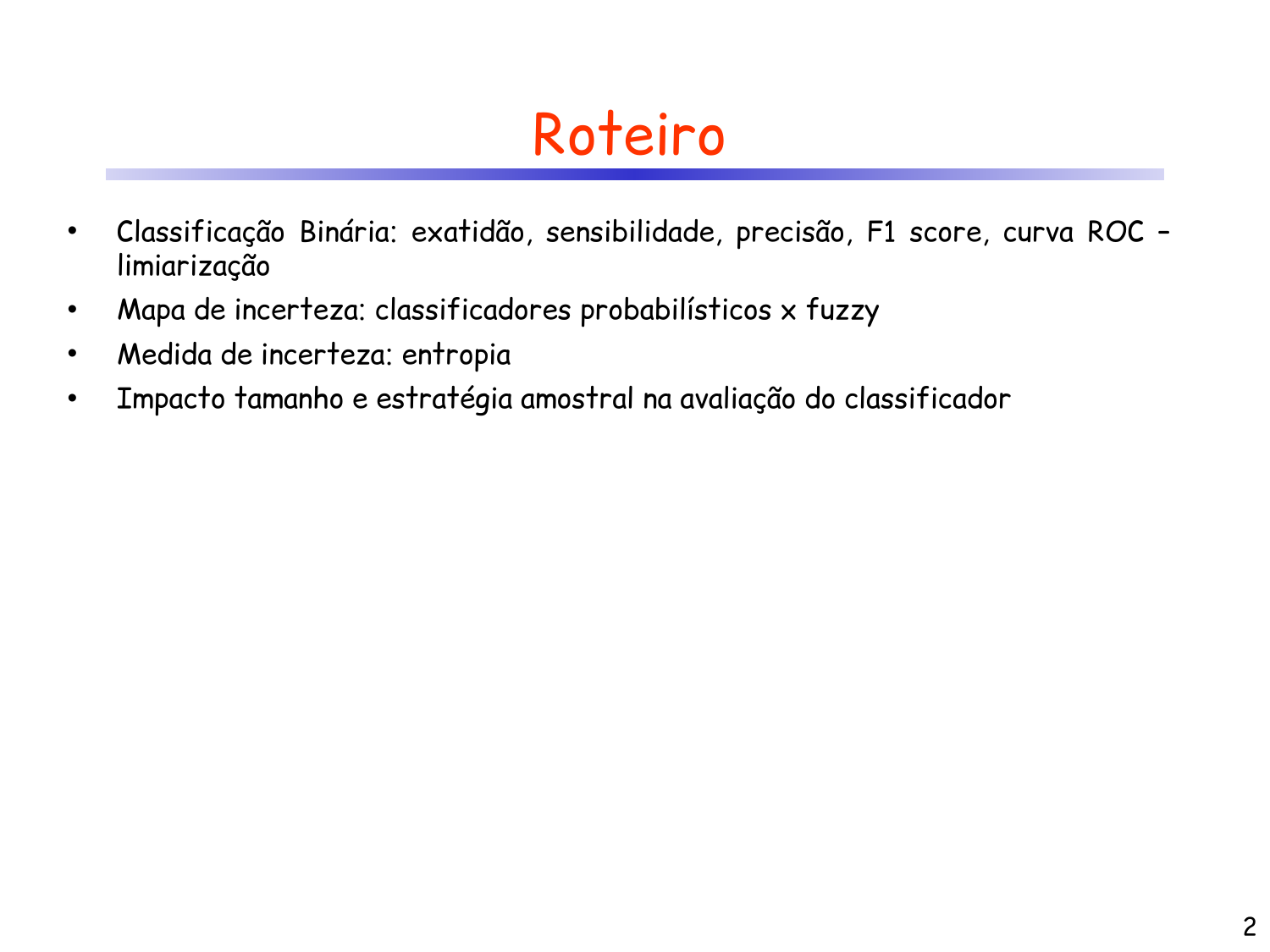

# Roteiro
Classificação Binária: exatidão, sensibilidade, precisão, F1 score, curva ROC – limiarização
Mapa de incerteza: classificadores probabilísticos x fuzzy
Medida de incerteza: entropia
Impacto tamanho e estratégia amostral na avaliação do classificador
2